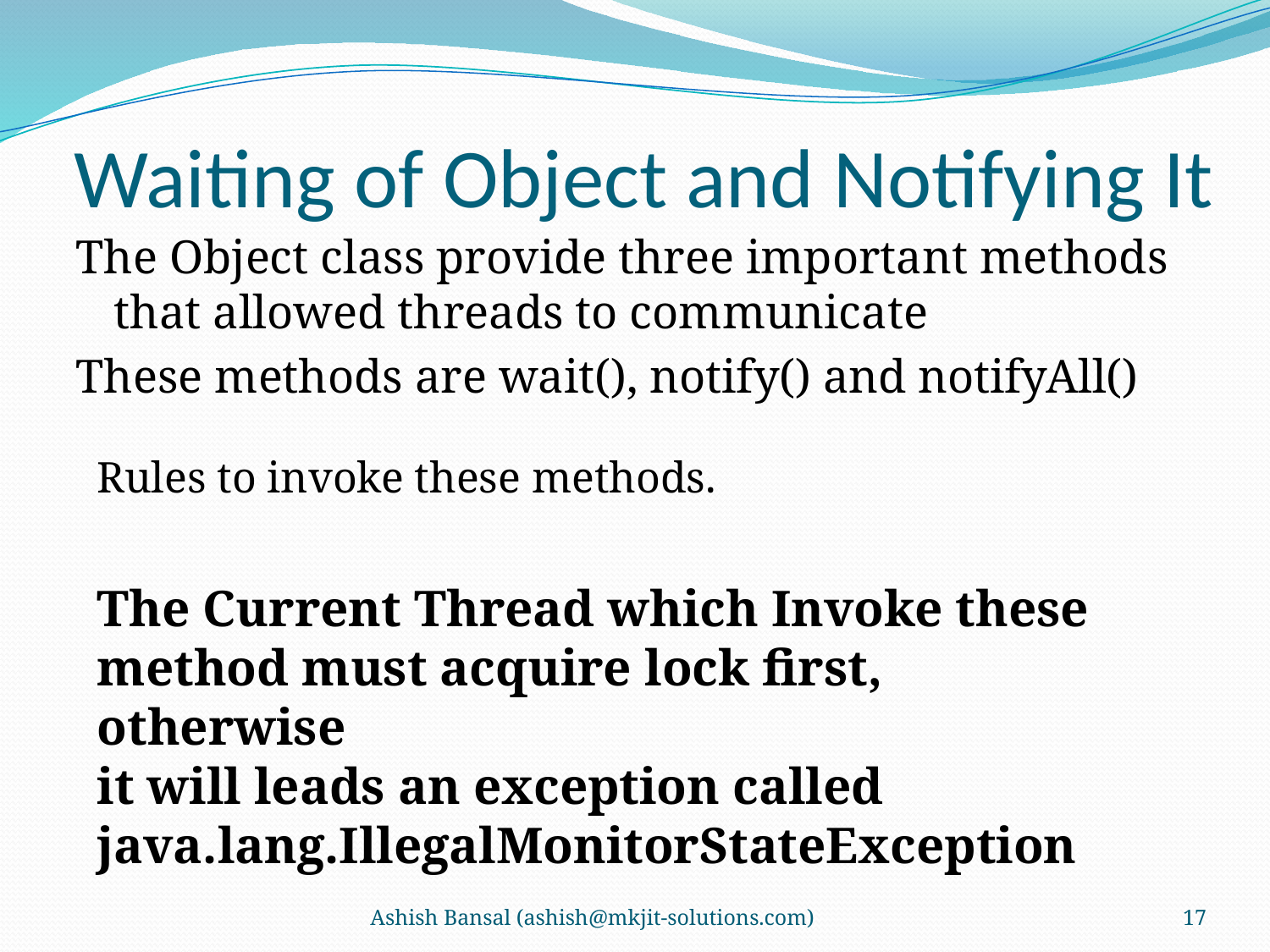

# Waiting of Object and Notifying It
The Object class provide three important methods that allowed threads to communicate
These methods are wait(), notify() and notifyAll()

Rules to invoke these methods.

The Current Thread which Invoke these method must acquire lock first, otherwise
it will leads an exception called
java.lang.IllegalMonitorStateException
Ashish Bansal (ashish@mkjit-solutions.com)
17